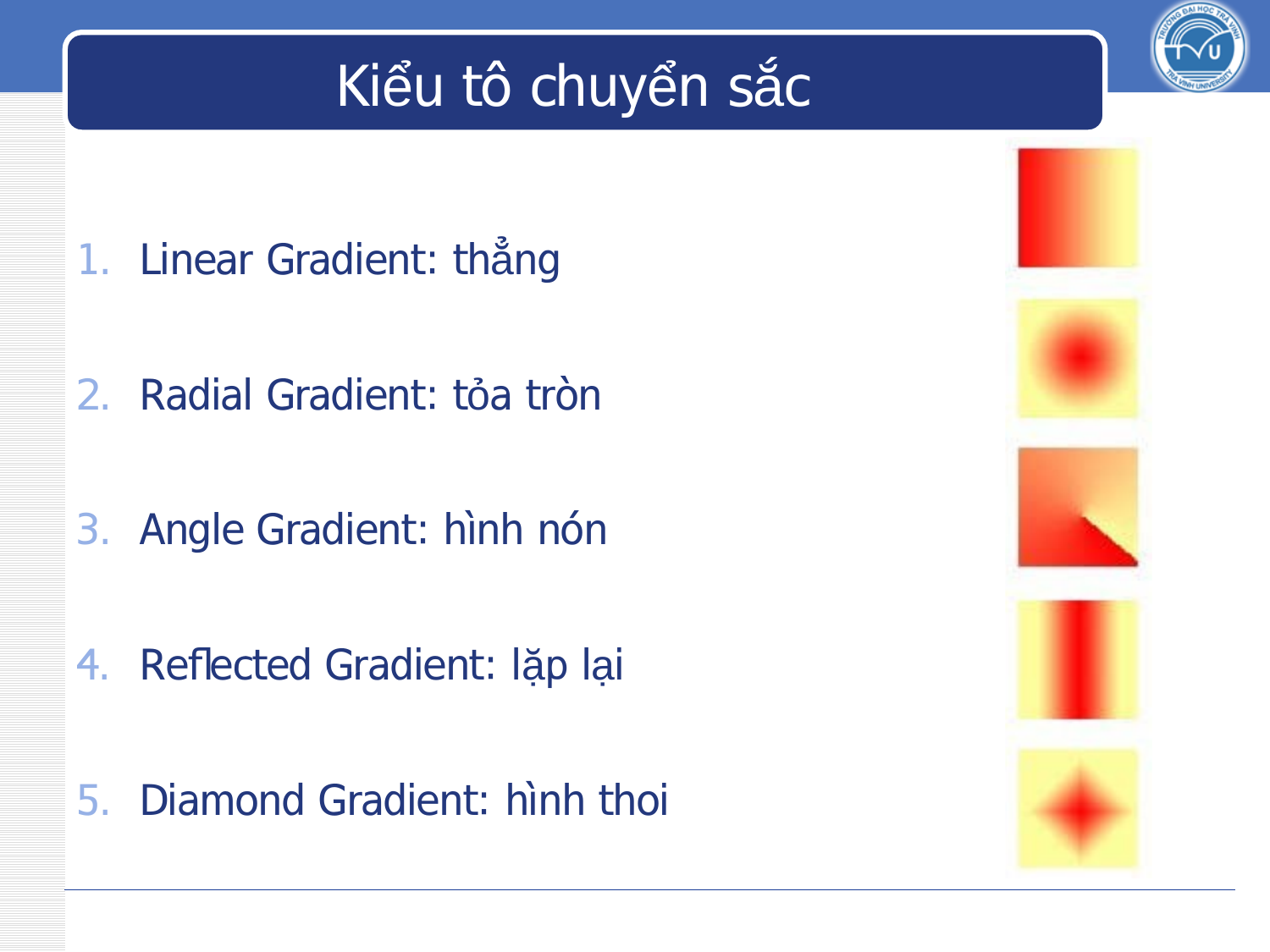

# Kiểu tô chuyển sắc

Linear Gradient: thẳng
Radial Gradient: tỏa tròn
Angle Gradient: hình nón
Reflected Gradient: lặp lại
Diamond Gradient: hình thoi